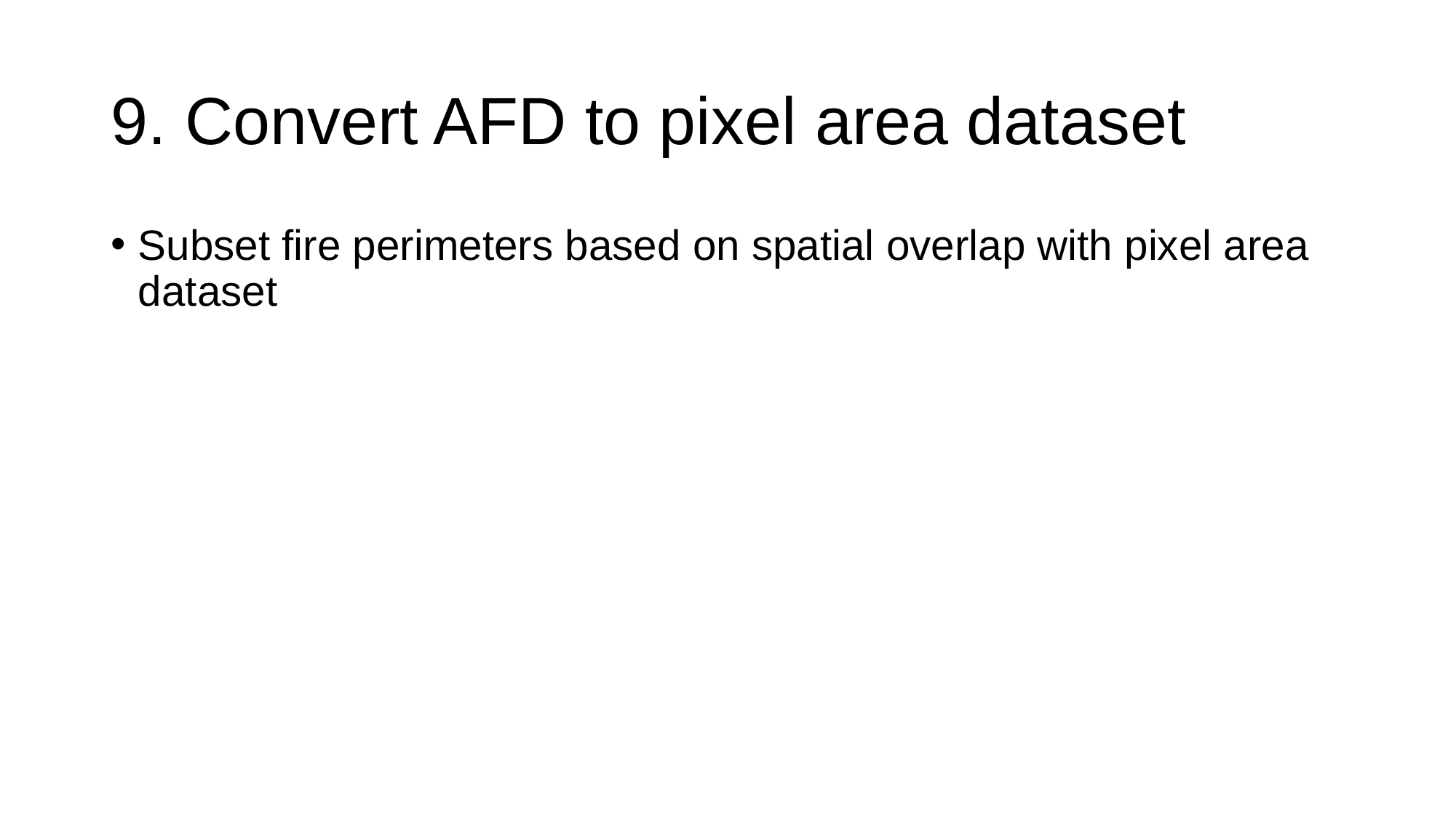

# 9. Convert AFD to pixel area dataset
Subset fire perimeters based on spatial overlap with pixel area dataset